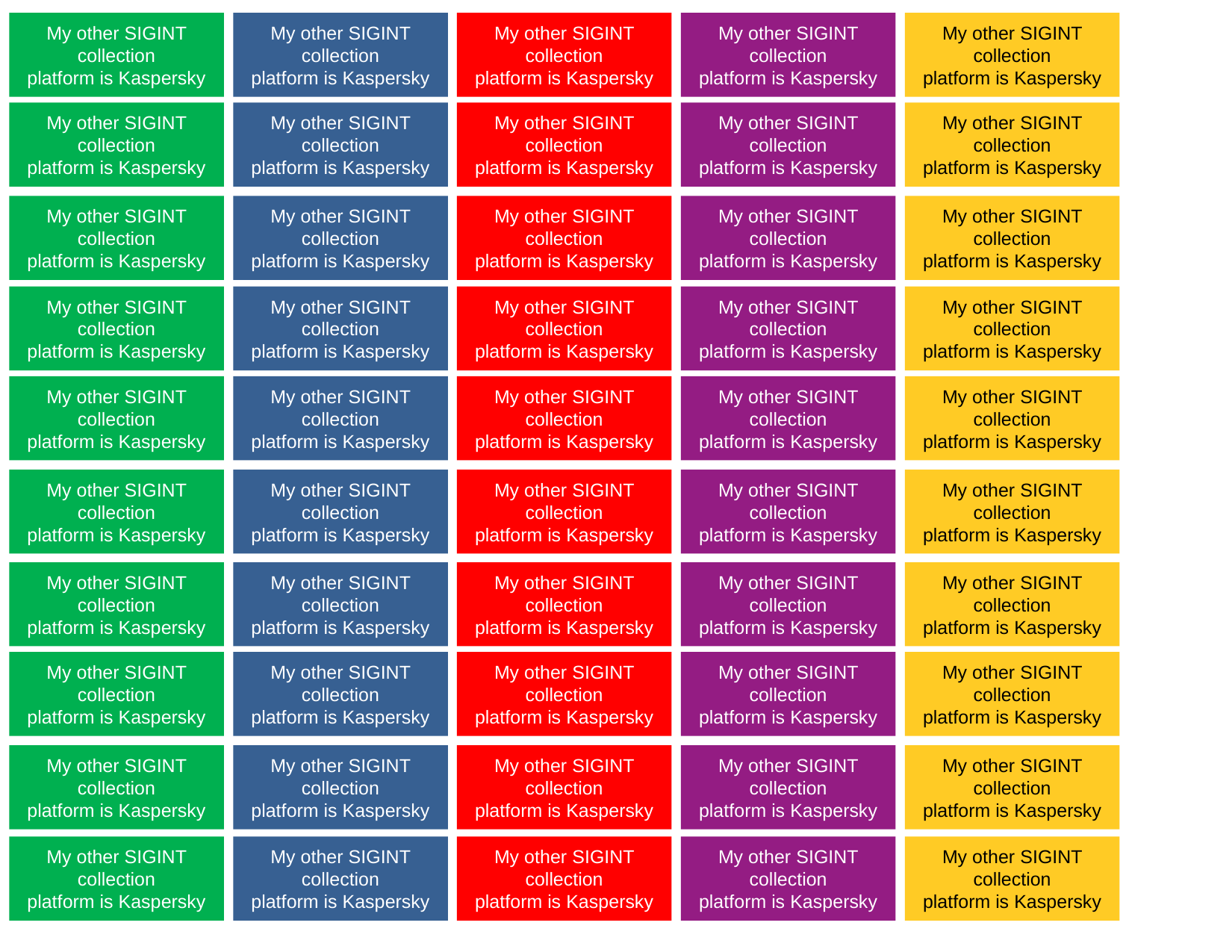

My other SIGINT collection
platform is Kaspersky
My other SIGINT collection
platform is Kaspersky
My other SIGINT collection
platform is Kaspersky
My other SIGINT collection
platform is Kaspersky
My other SIGINT collection
platform is Kaspersky
My other SIGINT collection
platform is Kaspersky
My other SIGINT collection
platform is Kaspersky
My other SIGINT collection
platform is Kaspersky
My other SIGINT collection
platform is Kaspersky
My other SIGINT collection
platform is Kaspersky
My other SIGINT collection
platform is Kaspersky
My other SIGINT collection
platform is Kaspersky
My other SIGINT collection
platform is Kaspersky
My other SIGINT collection
platform is Kaspersky
My other SIGINT collection
platform is Kaspersky
My other SIGINT collection
platform is Kaspersky
My other SIGINT collection
platform is Kaspersky
My other SIGINT collection
platform is Kaspersky
My other SIGINT collection
platform is Kaspersky
My other SIGINT collection
platform is Kaspersky
My other SIGINT collection
platform is Kaspersky
My other SIGINT collection
platform is Kaspersky
My other SIGINT collection
platform is Kaspersky
My other SIGINT collection
platform is Kaspersky
My other SIGINT collection
platform is Kaspersky
My other SIGINT collection
platform is Kaspersky
My other SIGINT collection
platform is Kaspersky
My other SIGINT collection
platform is Kaspersky
My other SIGINT collection
platform is Kaspersky
My other SIGINT collection
platform is Kaspersky
My other SIGINT collection
platform is Kaspersky
My other SIGINT collection
platform is Kaspersky
My other SIGINT collection
platform is Kaspersky
My other SIGINT collection
platform is Kaspersky
My other SIGINT collection
platform is Kaspersky
My other SIGINT collection
platform is Kaspersky
My other SIGINT collection
platform is Kaspersky
My other SIGINT collection
platform is Kaspersky
My other SIGINT collection
platform is Kaspersky
My other SIGINT collection
platform is Kaspersky
My other SIGINT collection
platform is Kaspersky
My other SIGINT collection
platform is Kaspersky
My other SIGINT collection
platform is Kaspersky
My other SIGINT collection
platform is Kaspersky
My other SIGINT collection
platform is Kaspersky
My other SIGINT collection
platform is Kaspersky
My other SIGINT collection
platform is Kaspersky
My other SIGINT collection
platform is Kaspersky
My other SIGINT collection
platform is Kaspersky
My other SIGINT collection
platform is Kaspersky